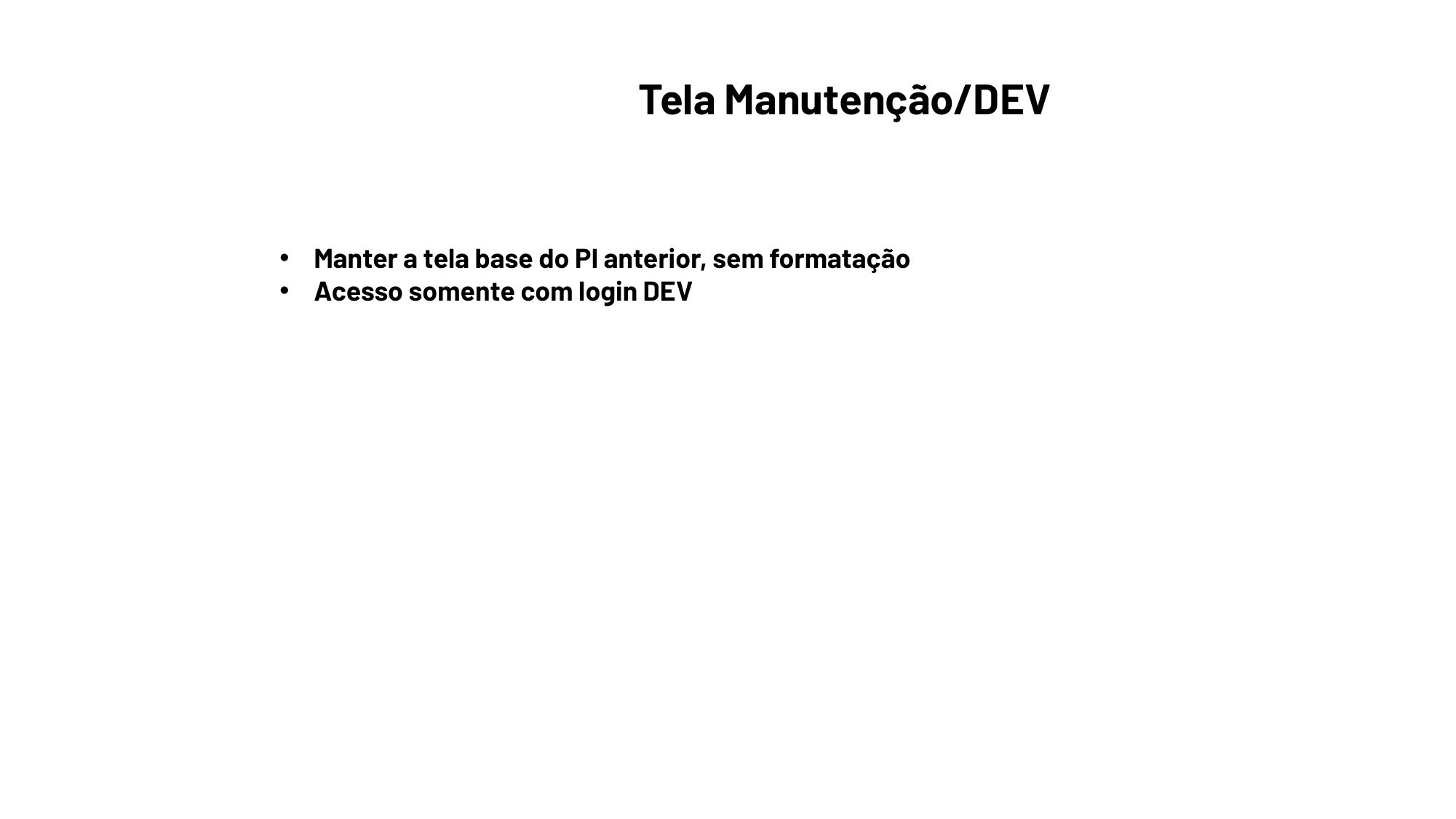

Tela Manutenção/DEV
Manter a tela base do PI anterior, sem formatação
Acesso somente com login DEV